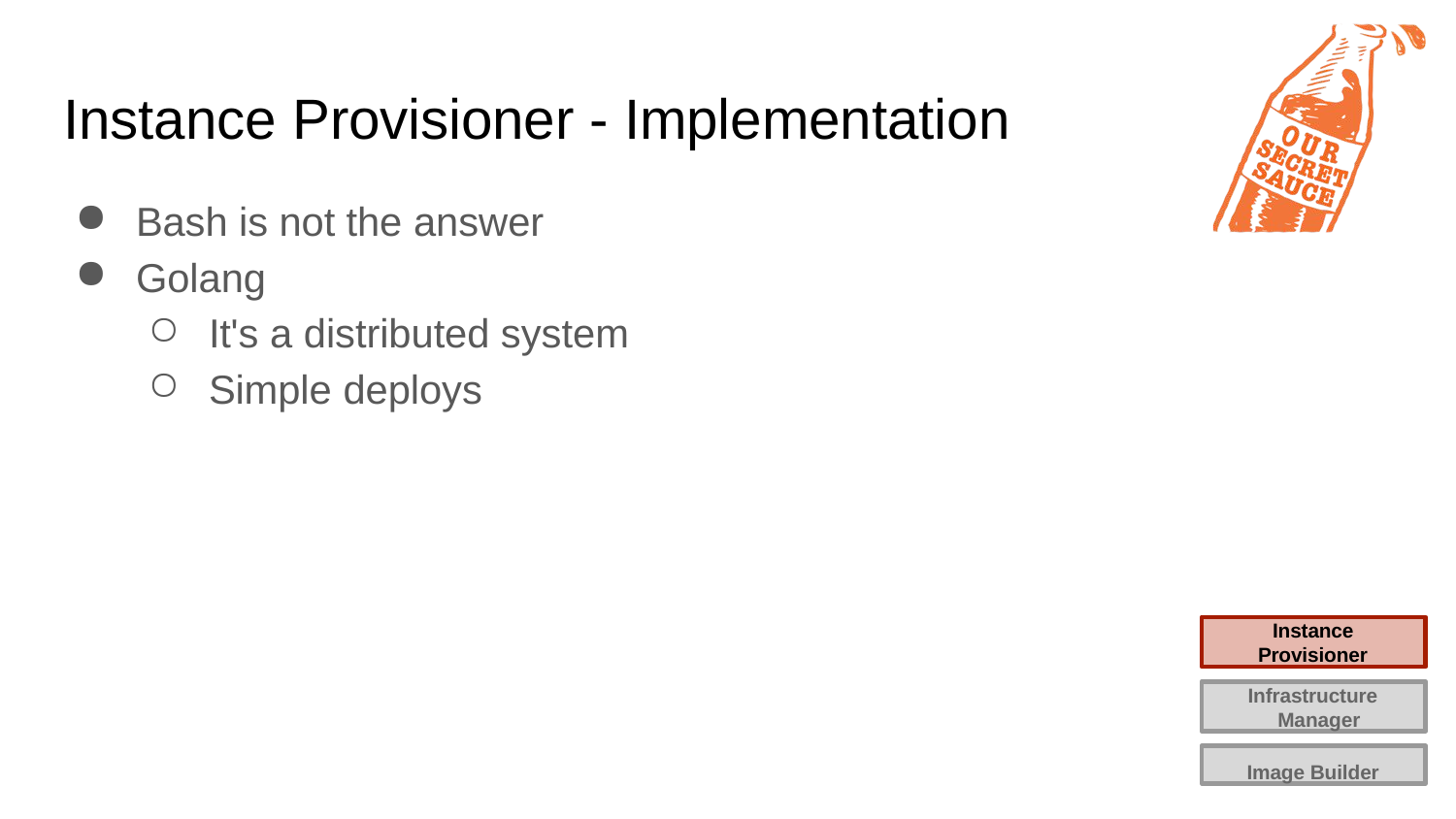

# Instance Provisioner - Implementation
Bash is not the answer
Golang
It's a distributed system
Simple deploys
Instance  Provisioner
Infrastructure  Manager
Image Builder